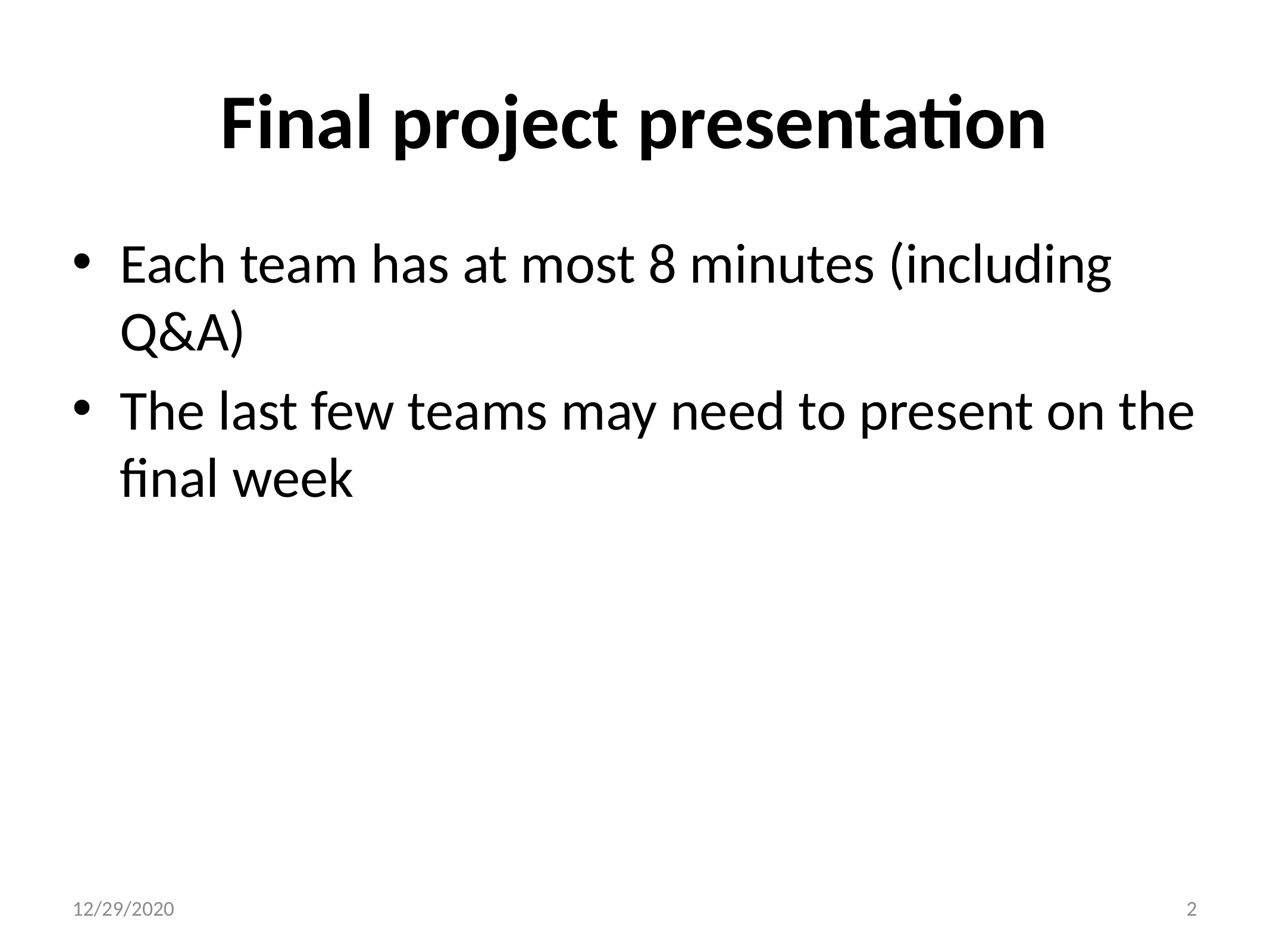

# Final project presentation
Each team has at most 8 minutes (including Q&A)
The last few teams may need to present on the final week

12/29/2020
2